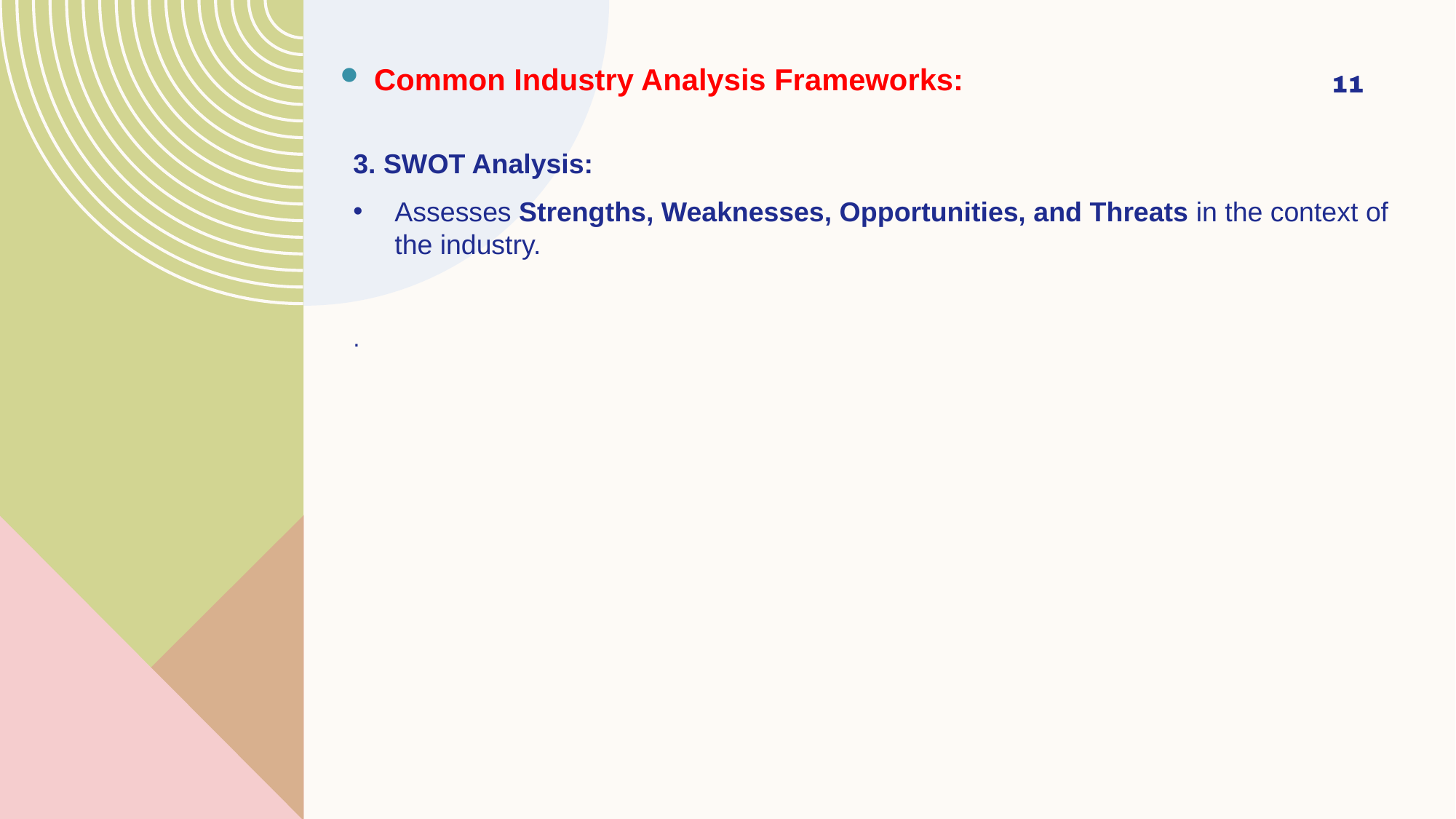

Common Industry Analysis Frameworks:
11
3. SWOT Analysis:
Assesses Strengths, Weaknesses, Opportunities, and Threats in the context of the industry.

.